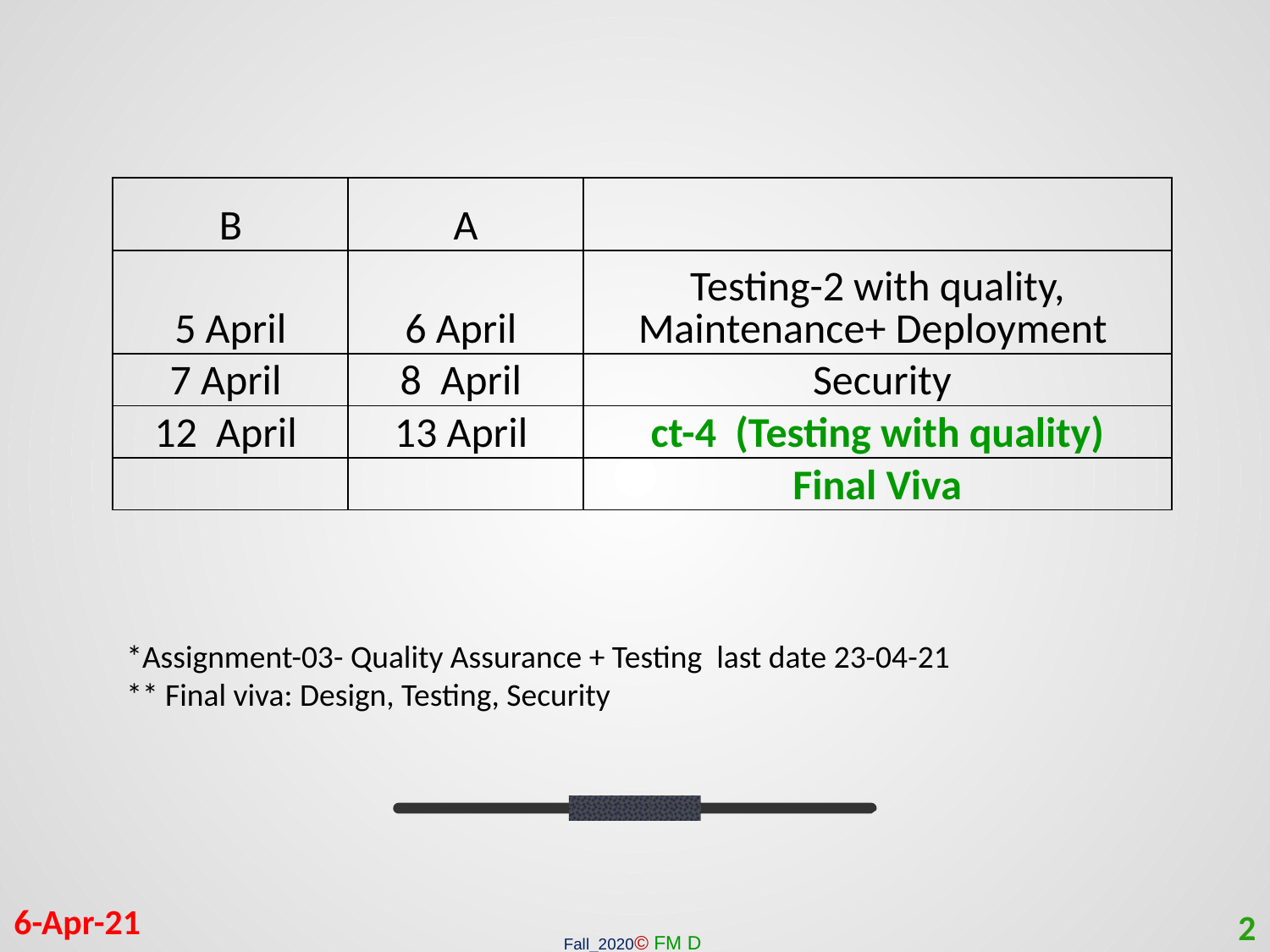

| B | A |  |
| --- | --- | --- |
| 5 April | 6 April | Testing-2 with quality, Maintenance+ Deployment |
| 7 April | 8 April | Security |
| 12 April | 13 April | ct-4 (Testing with quality) |
|  |  | Final Viva |
*Assignment-03- Quality Assurance + Testing  last date 23-04-21
** Final viva: Design, Testing, Security

6-Apr-21
2